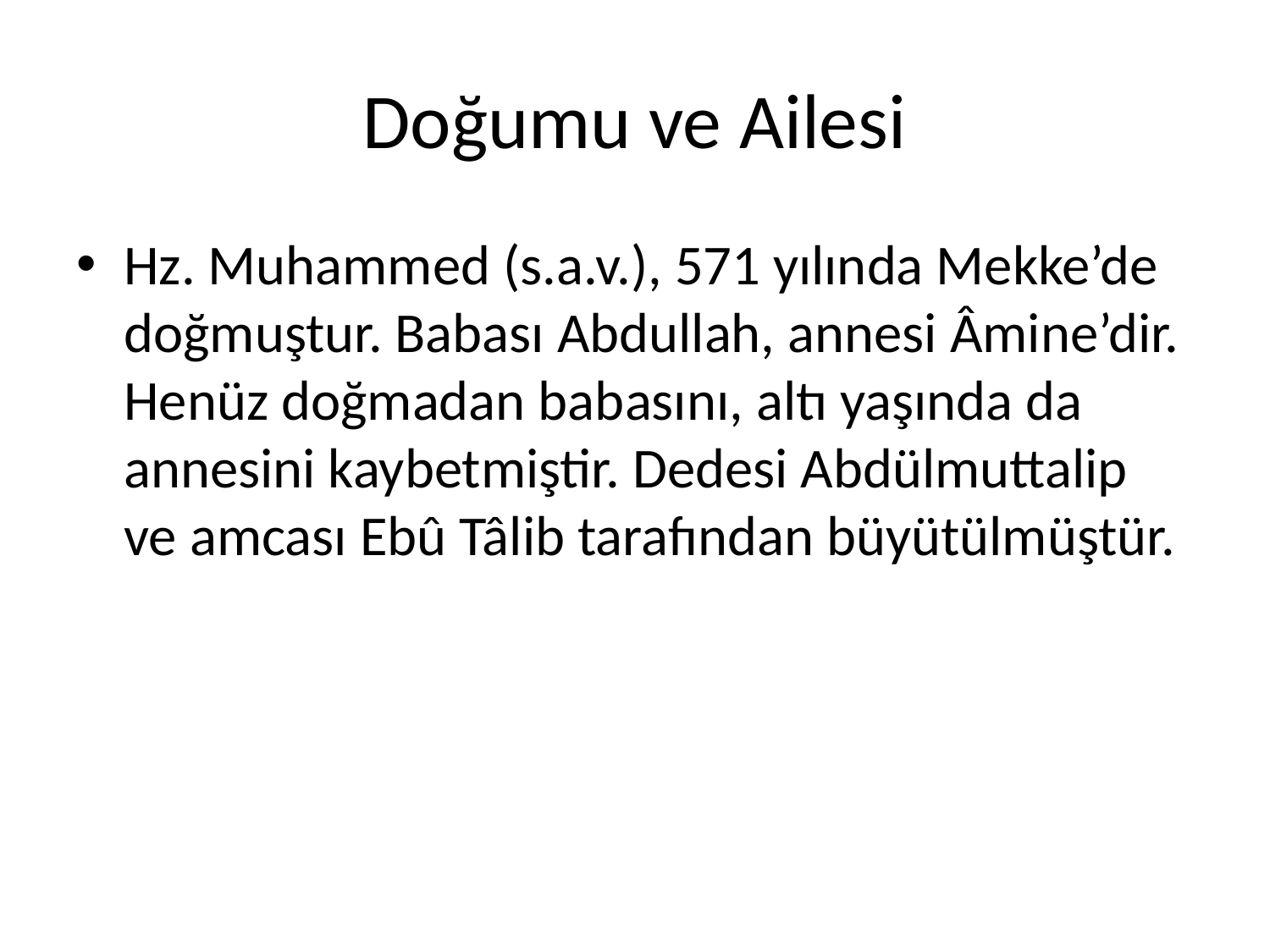

# Doğumu ve Ailesi
Hz. Muhammed (s.a.v.), 571 yılında Mekke’de doğmuştur. Babası Abdullah, annesi Âmine’dir. Henüz doğmadan babasını, altı yaşında da annesini kaybetmiştir. Dedesi Abdülmuttalip ve amcası Ebû Tâlib tarafından büyütülmüştür.